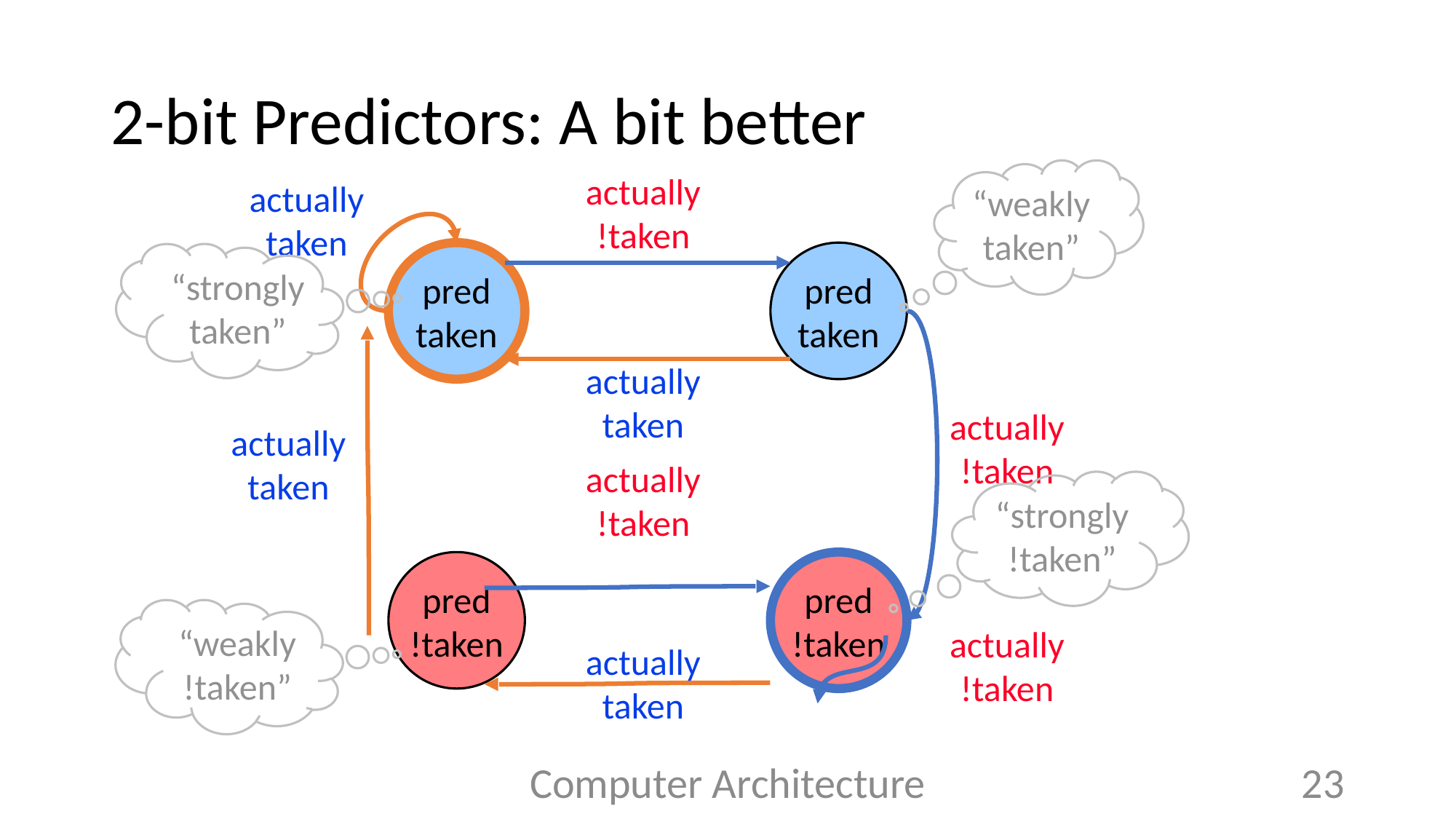

# 2-bit Predictors: A bit better
“weakly
taken”
“strongly
taken”
“strongly
!taken”
“weakly
!taken”
actually
!taken
actually
taken
pred
taken
pred
taken
actually
taken
actually
!taken
actually
!taken
actually
taken
actually
taken
actually
!taken
pred
!taken
pred
!taken
Computer Architecture
23